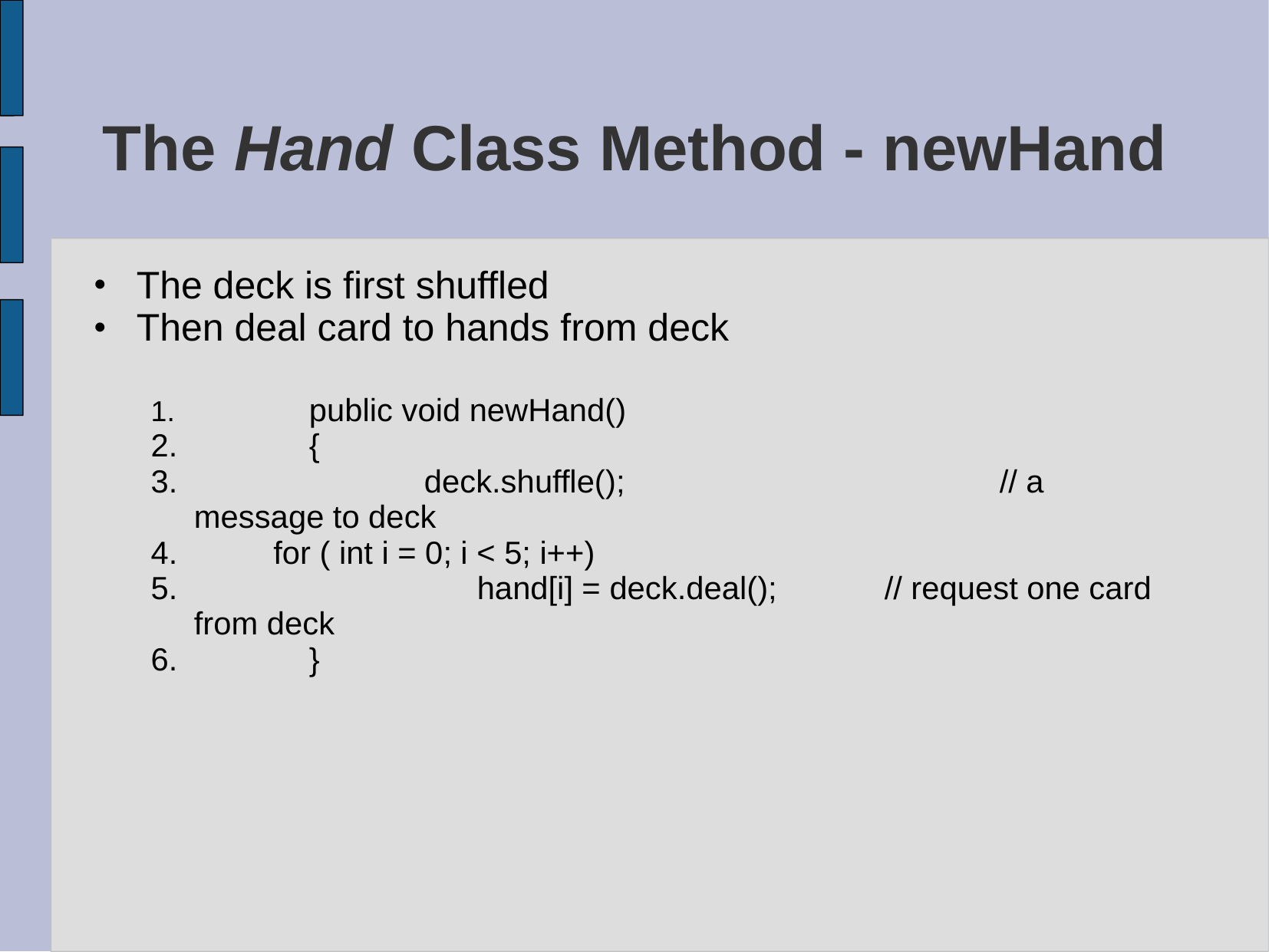

# The Hand Class Method - newHand
The deck is first shuffled
Then deal card to hands from deck

	public void newHand()
	{
		deck.shuffle();				// a message to deck
         for ( int i = 0; i < 5; i++)
		      hand[i] = deck.deal();  	// request one card from deck
	}